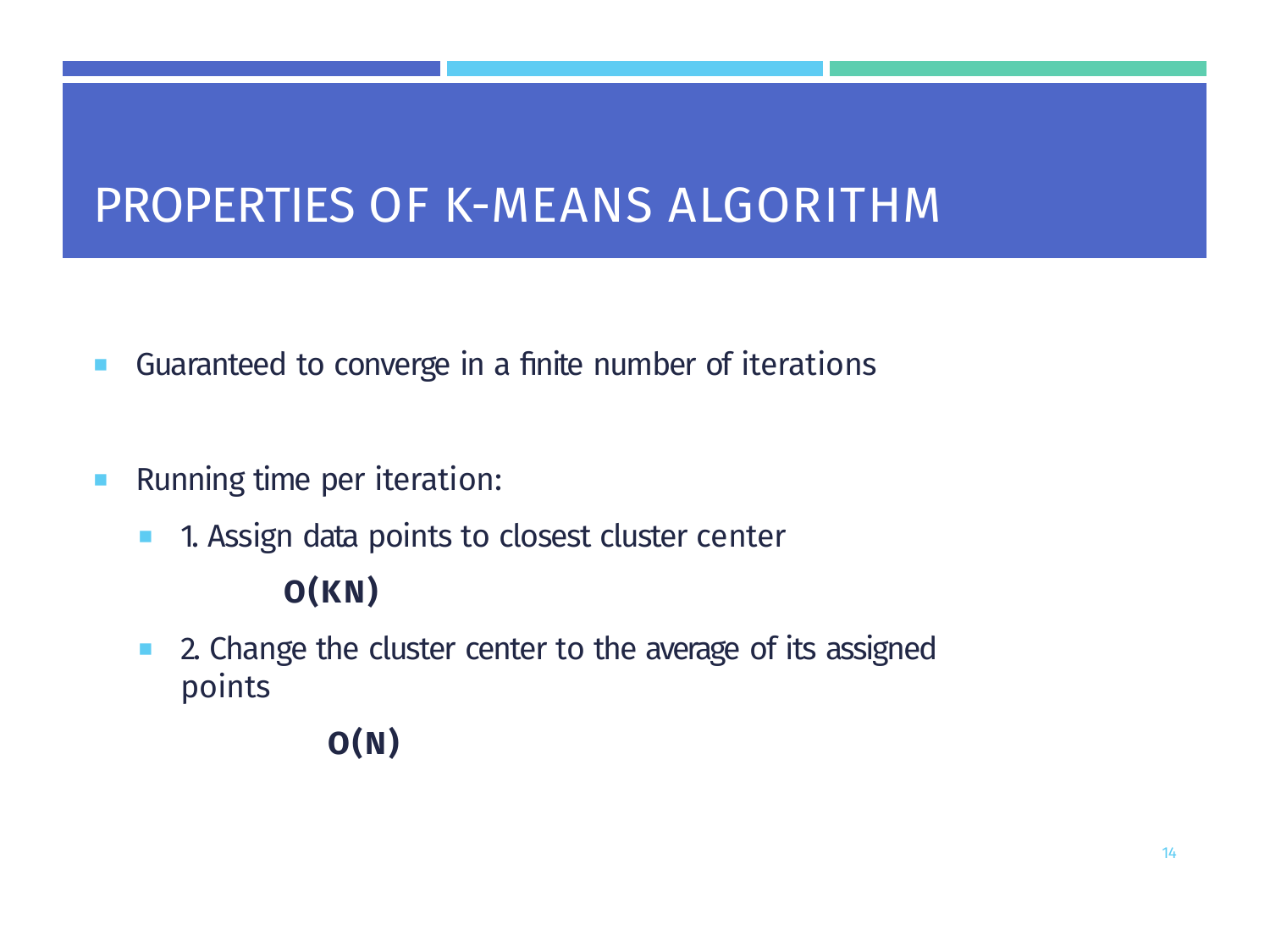

|  |  |  |
| --- | --- | --- |
| PROPERTIES OF K-MEANS ALGORITHM |  |  |
Guaranteed to converge in a finite number of iterations

Running time per iteration:
1. Assign data points to closest cluster center
O(KN)
2. Change the cluster center to the average of its assigned points
O(N)
14